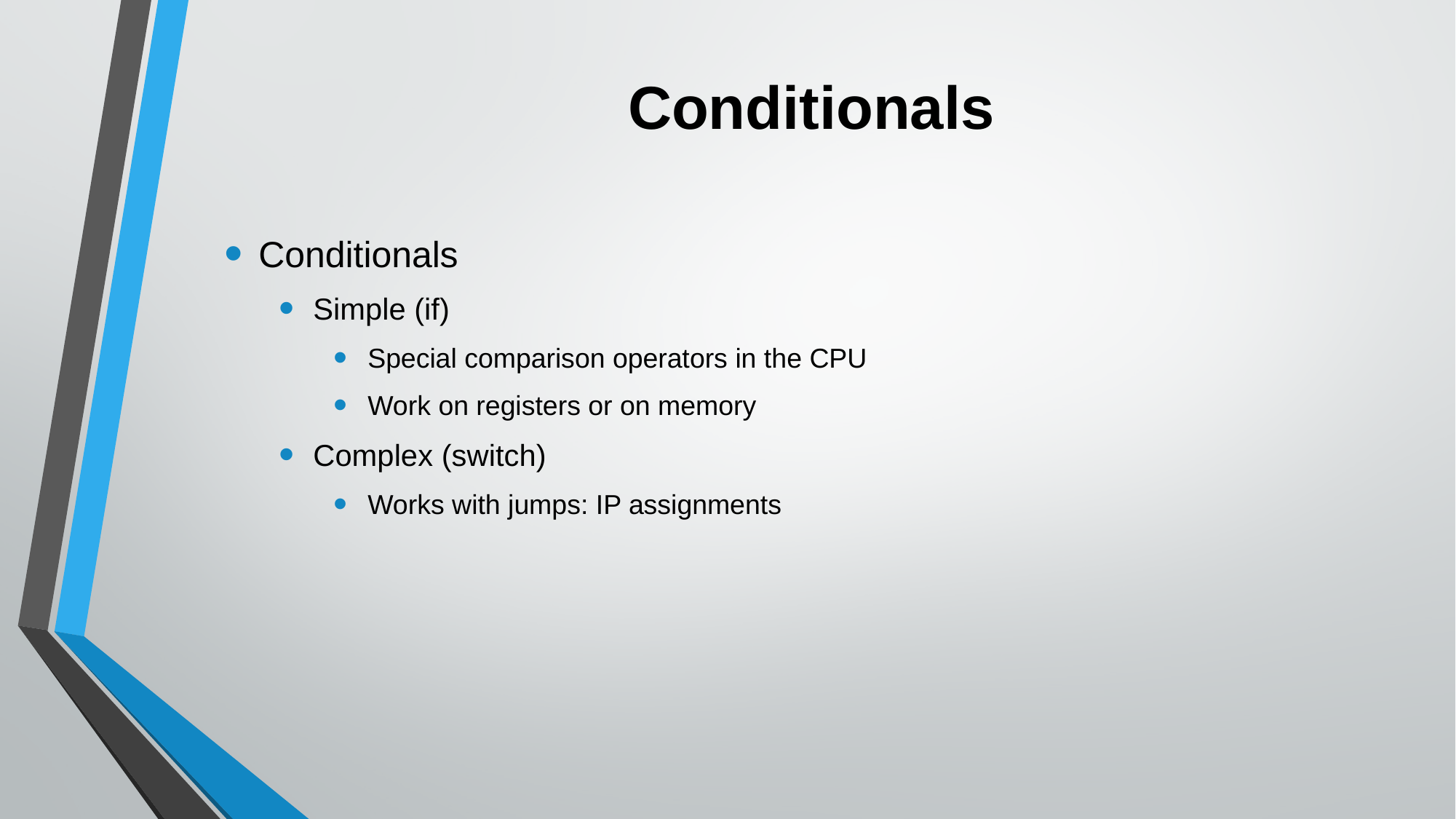

# Conditionals
Conditionals
Simple (if)
Special comparison operators in the CPU
Work on registers or on memory
Complex (switch)
Works with jumps: IP assignments